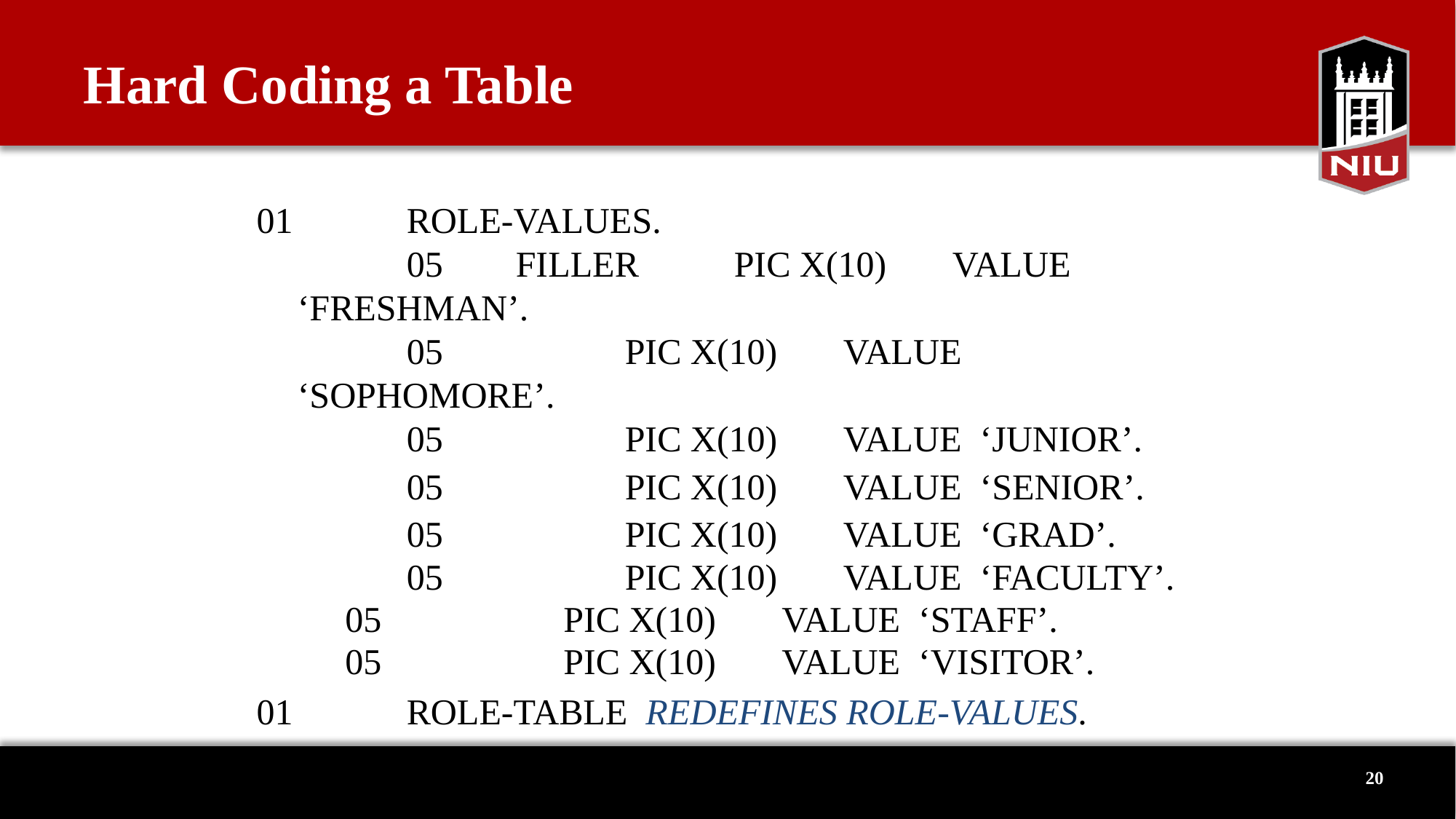

# Hard Coding a Table
01		ROLE-VALUES.
		05	FILLER	PIC X(10)	VALUE  ‘FRESHMAN’.
		05		PIC X(10)	VALUE  ‘SOPHOMORE’.
		05		PIC X(10)	VALUE  ‘JUNIOR’.
		05		PIC X(10)	VALUE  ‘SENIOR’.
		05		PIC X(10)	VALUE  ‘GRAD’.
		05		PIC X(10) 	VALUE  ‘FACULTY’.
	05		PIC X(10)	VALUE  ‘STAFF’.
	05		PIC X(10)	VALUE  ‘VISITOR’.
01		ROLE-TABLE  REDEFINES ROLE-VALUES.
	05	ROLE	PIC X(10)	OCCURS 8 TIMES.

20